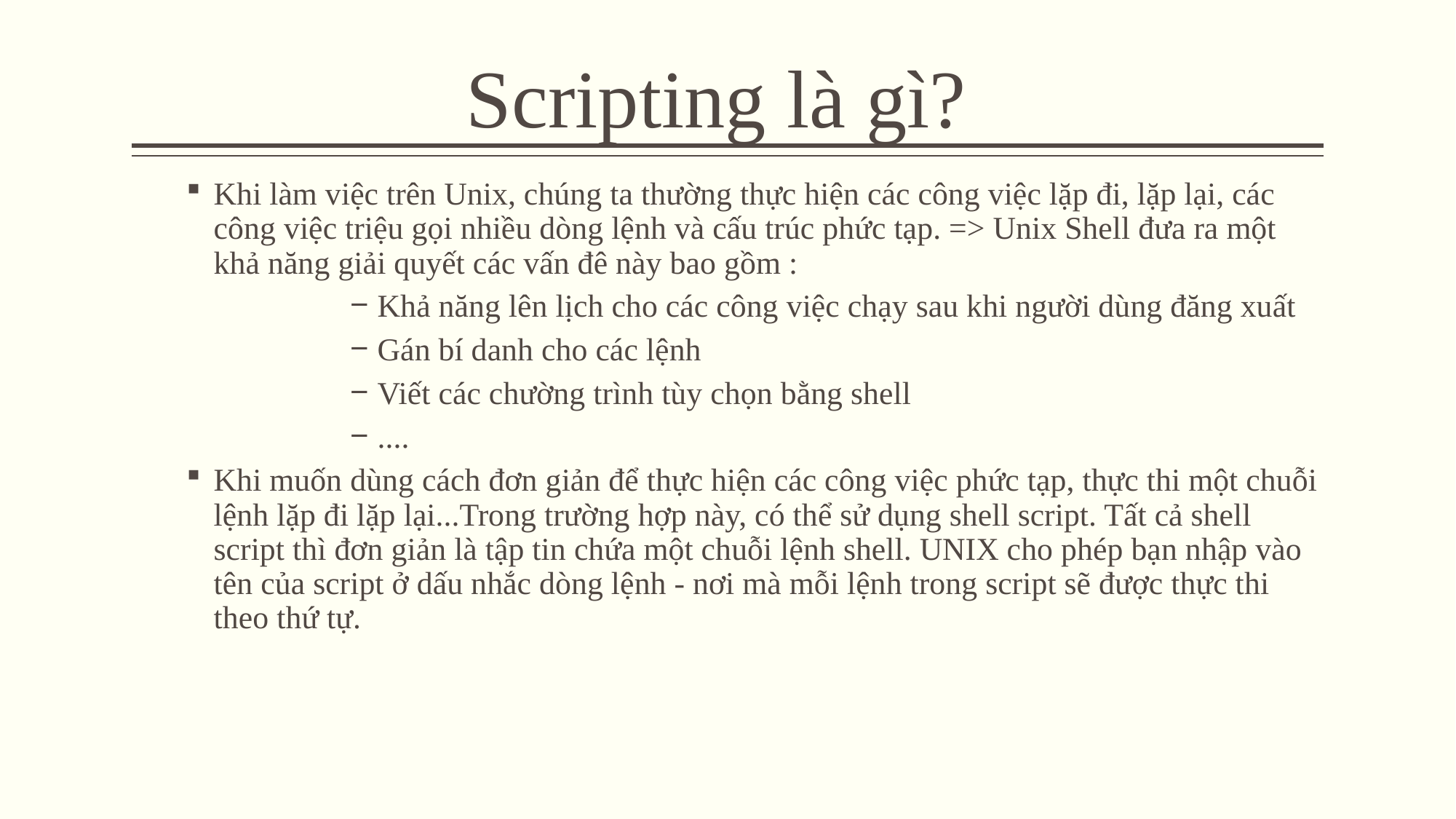

# Scripting là gì?
Khi làm việc trên Unix, chúng ta thường thực hiện các công việc lặp đi, lặp lại, các công việc triệu gọi nhiều dòng lệnh và cấu trúc phức tạp. => Unix Shell đưa ra một khả năng giải quyết các vấn đê này bao gồm :
Khả năng lên lịch cho các công việc chạy sau khi người dùng đăng xuất
Gán bí danh cho các lệnh
Viết các chường trình tùy chọn bằng shell
....
Khi muốn dùng cách đơn giản để thực hiện các công việc phức tạp, thực thi một chuỗi lệnh lặp đi lặp lại...Trong trường hợp này, có thể sử dụng shell script. Tất cả shell script thì đơn giản là tập tin chứa một chuỗi lệnh shell. UNIX cho phép bạn nhập vào tên của script ở dấu nhắc dòng lệnh - nơi mà mỗi lệnh trong script sẽ được thực thi theo thứ tự.